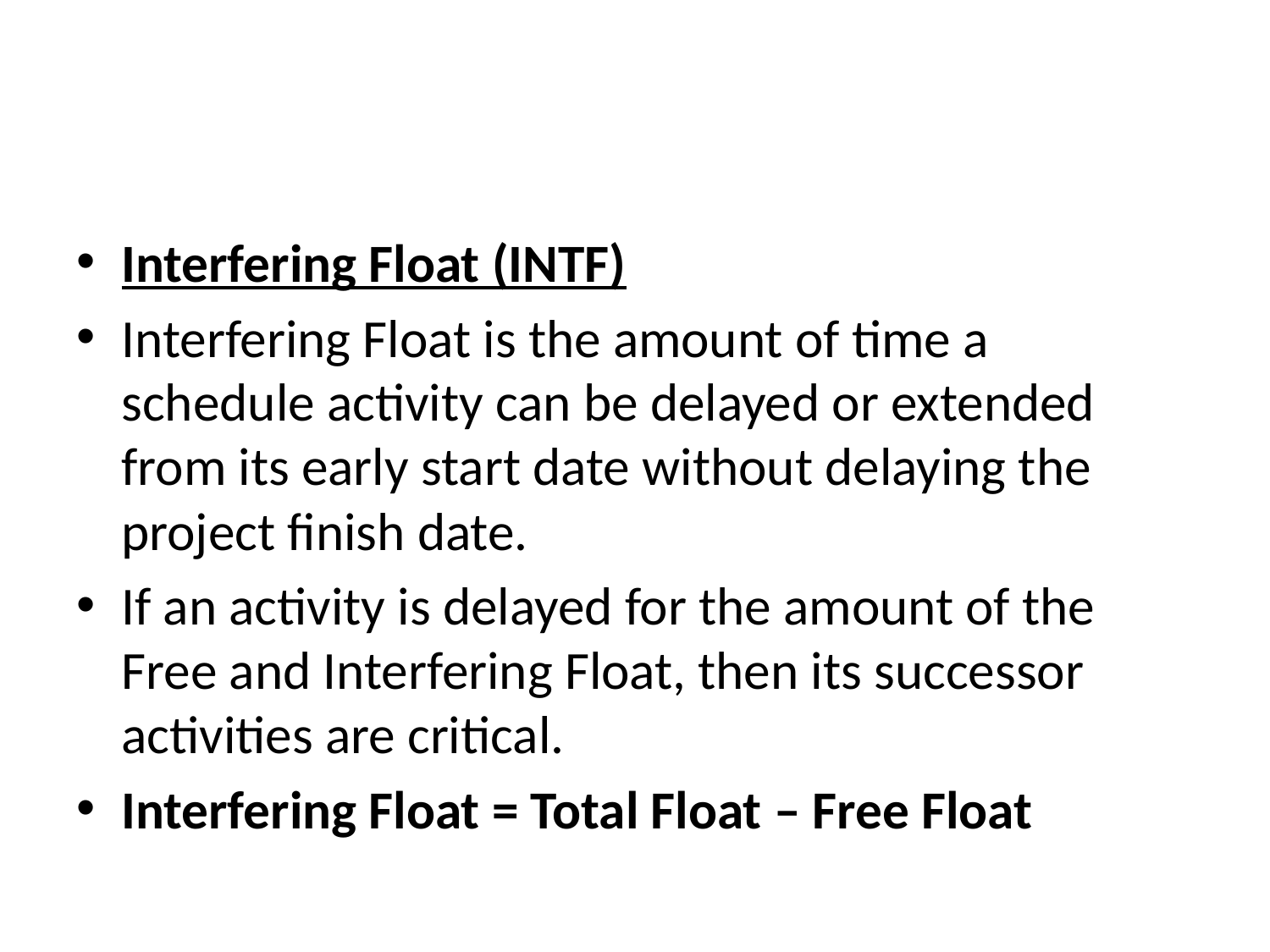

#
Interfering Float (INTF)
Interfering Float is the amount of time a schedule activity can be delayed or extended from its early start date without delaying the project finish date.
If an activity is delayed for the amount of the Free and Interfering Float, then its successor activities are critical.
Interfering Float = Total Float – Free Float